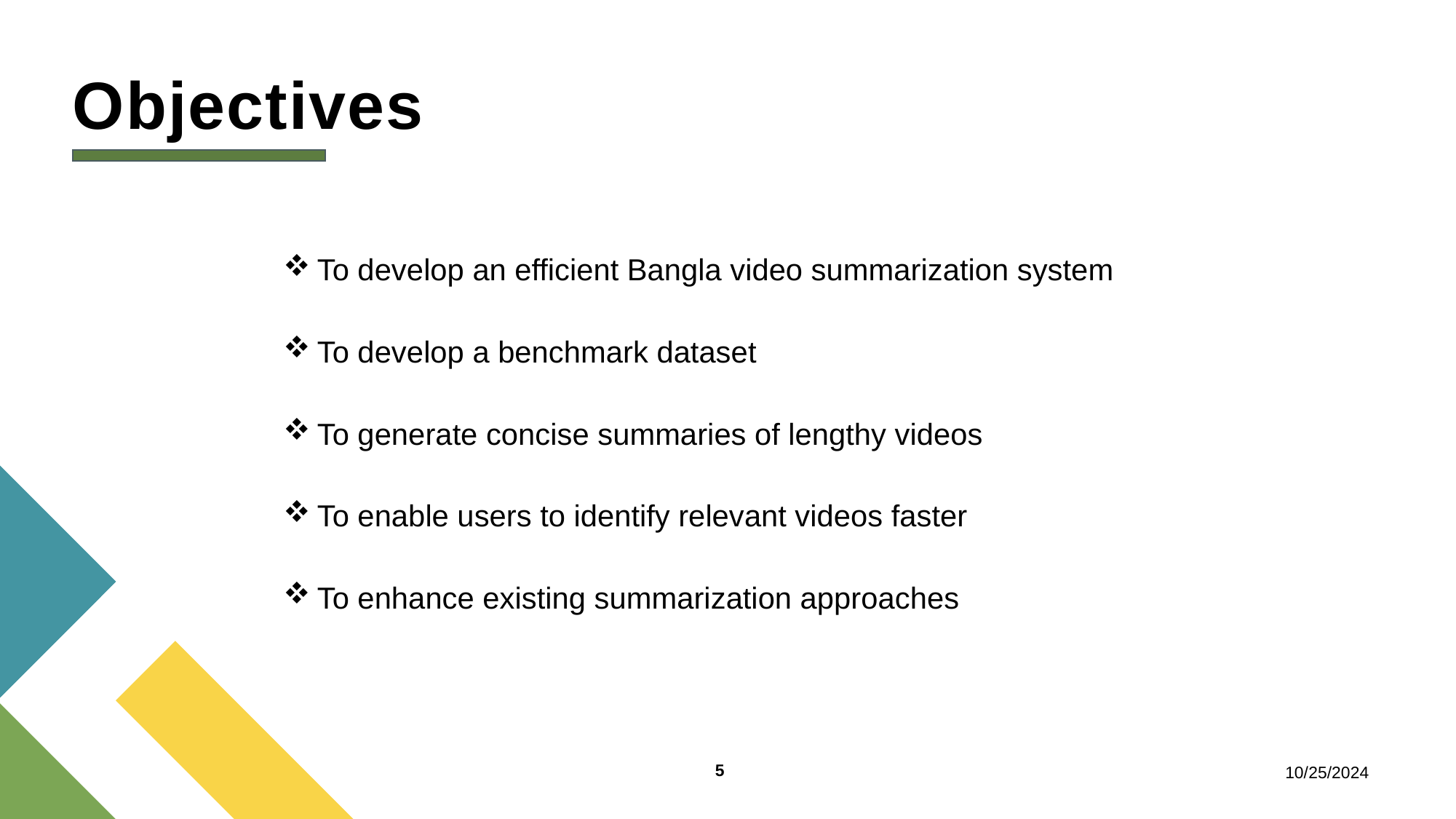

Objectives

To develop an efficient Bangla video summarization system
To develop a benchmark dataset
To generate concise summaries of lengthy videos
To enable users to identify relevant videos faster
To enhance existing summarization approaches

5
10/25/2024